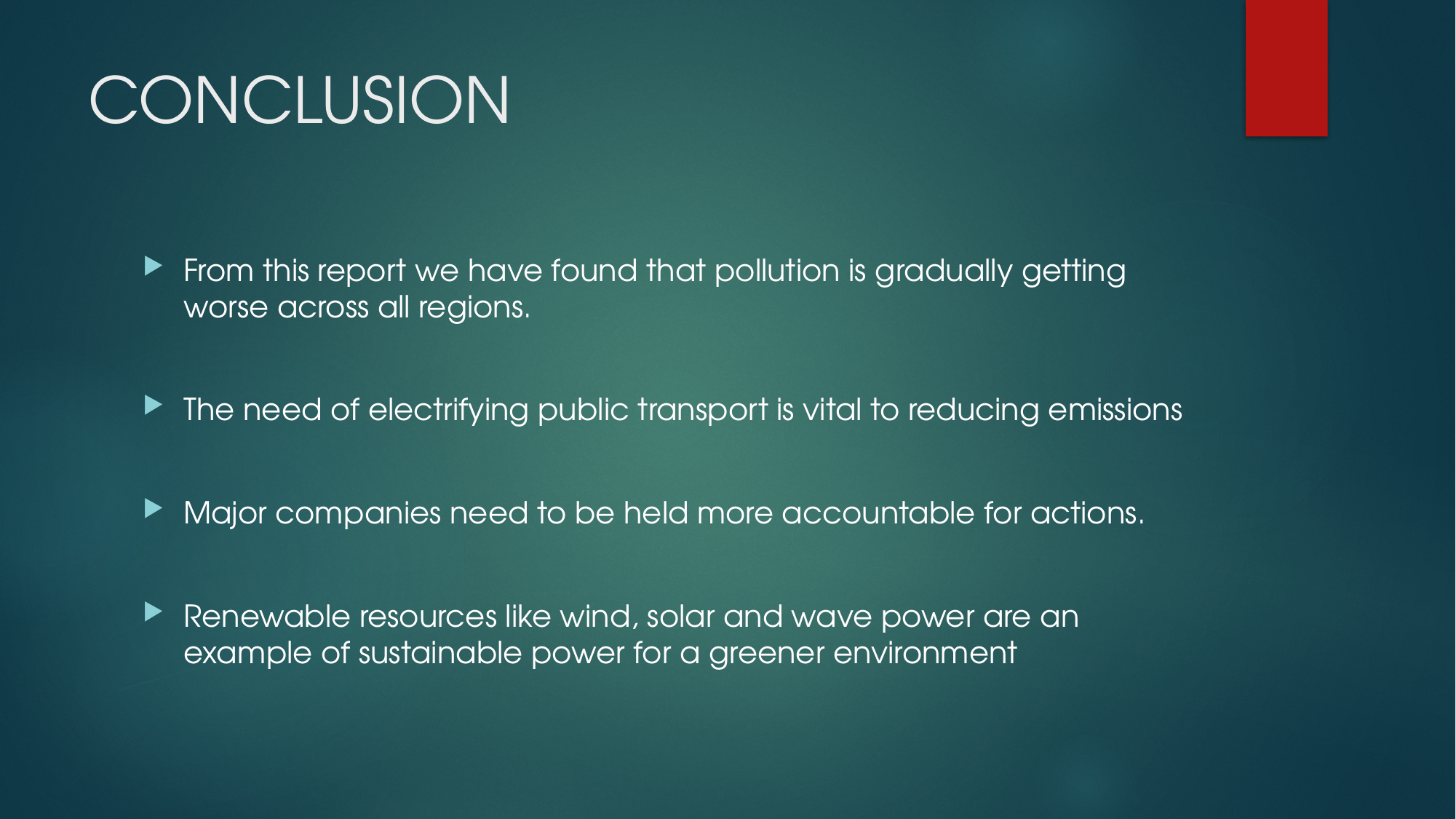

# CONCLUSION
From this report we have found that pollution is gradually getting worse across all regions.

The need of electrifying public transport is vital to reducing emissions

Major companies need to be held more accountable for actions.

Renewable resources like wind, solar and wave power are an example of sustainable power for a greener environment